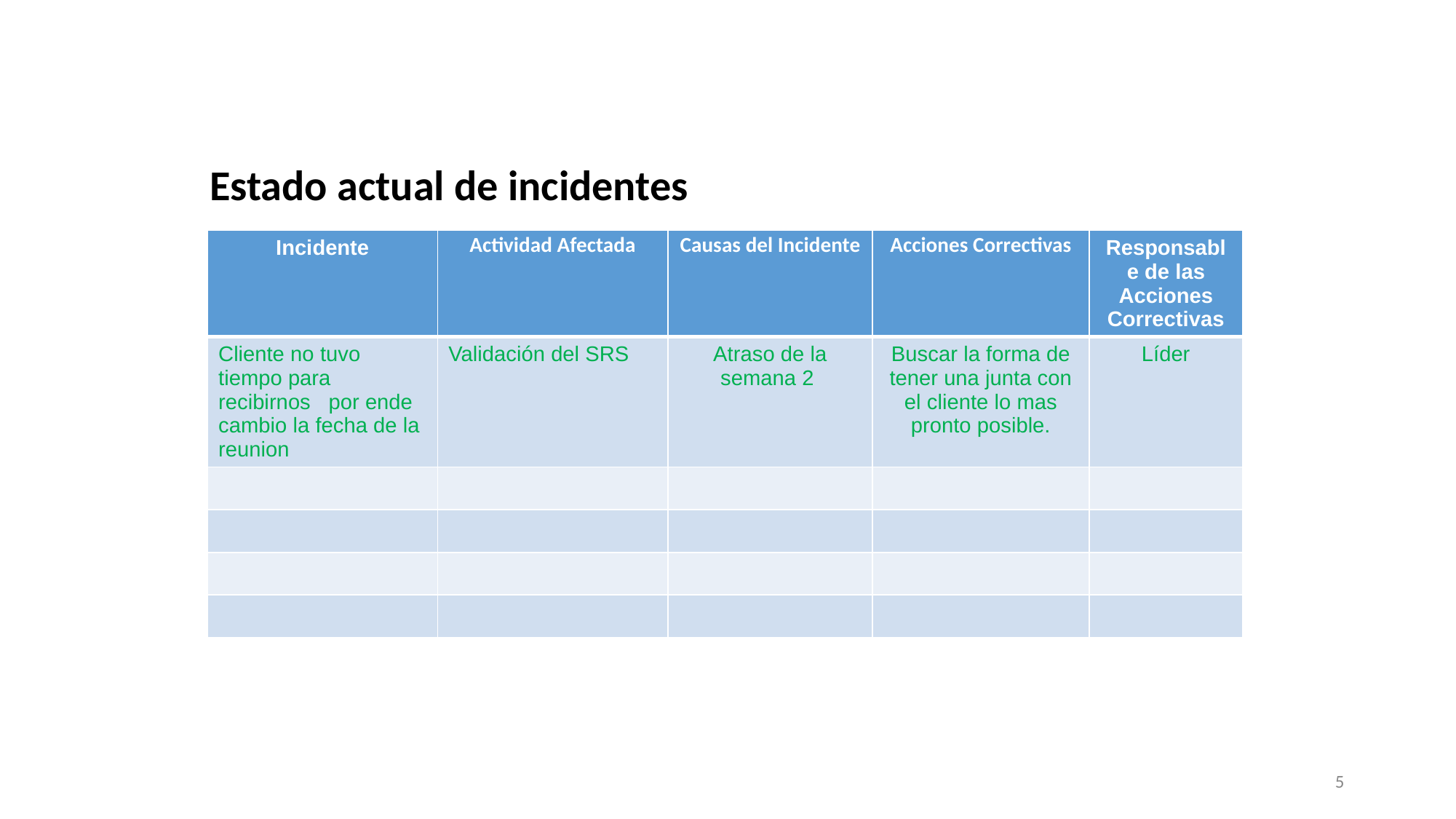

Estado actual de incidentes
| Incidente | Actividad Afectada | Causas del Incidente | Acciones Correctivas | Responsable de las Acciones Correctivas |
| --- | --- | --- | --- | --- |
| Cliente no tuvo tiempo para recibirnos por ende cambio la fecha de la reunion | Validación del SRS | Atraso de la semana 2 | Buscar la forma de tener una junta con el cliente lo mas pronto posible. | Líder |
|  |  |  |  |  |
|  |  |  |  |  |
|  |  |  |  |  |
|  |  |  |  |  |
5